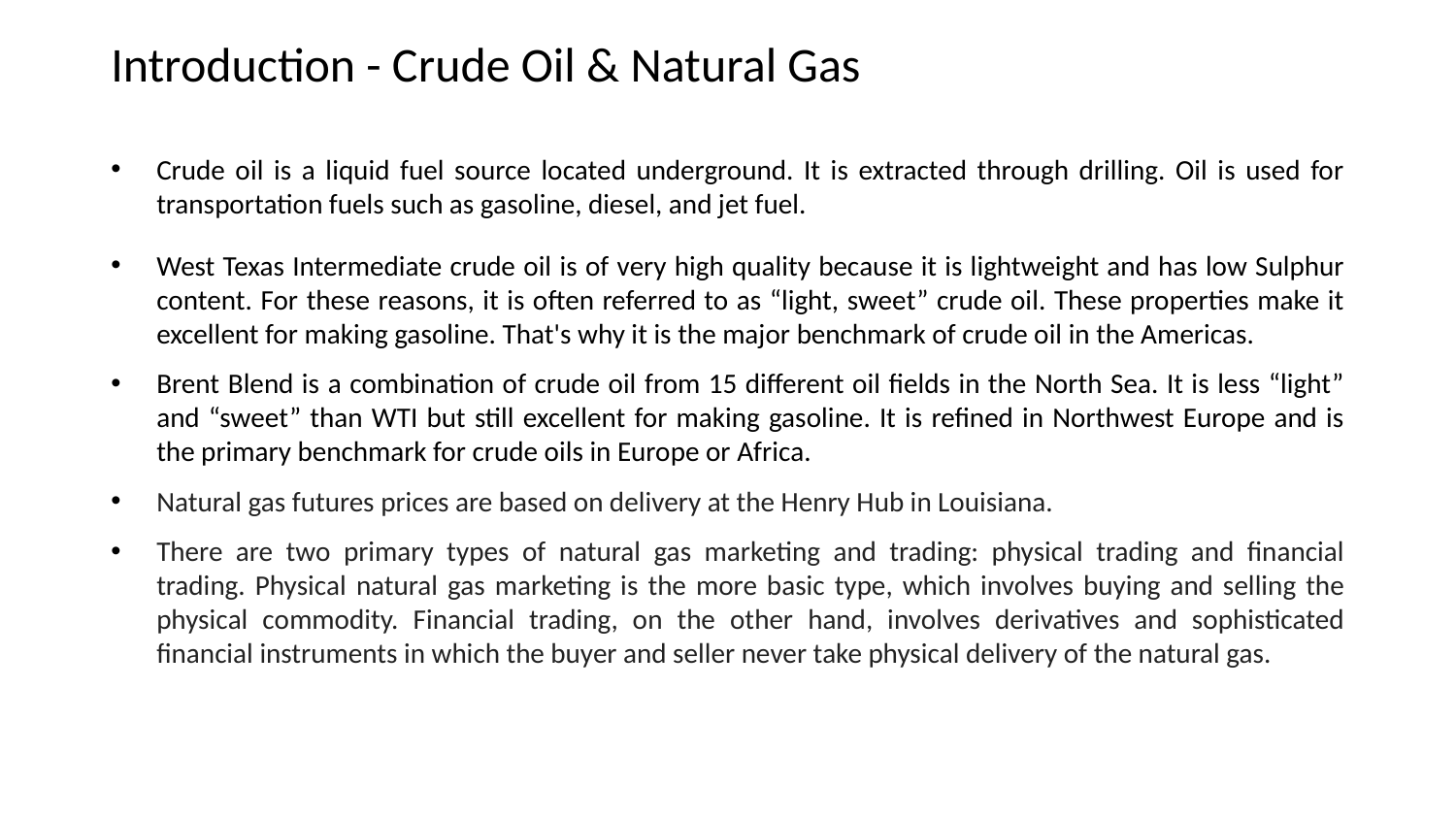

# Introduction - Crude Oil & Natural Gas
Crude oil is a liquid fuel source located underground. It is extracted through drilling. Oil is used for transportation fuels such as gasoline, diesel, and jet fuel.
West Texas Intermediate crude oil is of very high quality because it is lightweight and has low Sulphur content. For these reasons, it is often referred to as “light, sweet” crude oil. These properties make it excellent for making gasoline. That's why it is the major benchmark of crude oil in the Americas.
Brent Blend is a combination of crude oil from 15 different oil fields in the North Sea. It is less “light” and “sweet” than WTI but still excellent for making gasoline. It is refined in Northwest Europe and is the primary benchmark for crude oils in Europe or Africa.
Natural gas futures prices are based on delivery at the Henry Hub in Louisiana.
There are two primary types of natural gas marketing and trading: physical trading and financial trading. Physical natural gas marketing is the more basic type, which involves buying and selling the physical commodity. Financial trading, on the other hand, involves derivatives and sophisticated financial instruments in which the buyer and seller never take physical delivery of the natural gas.